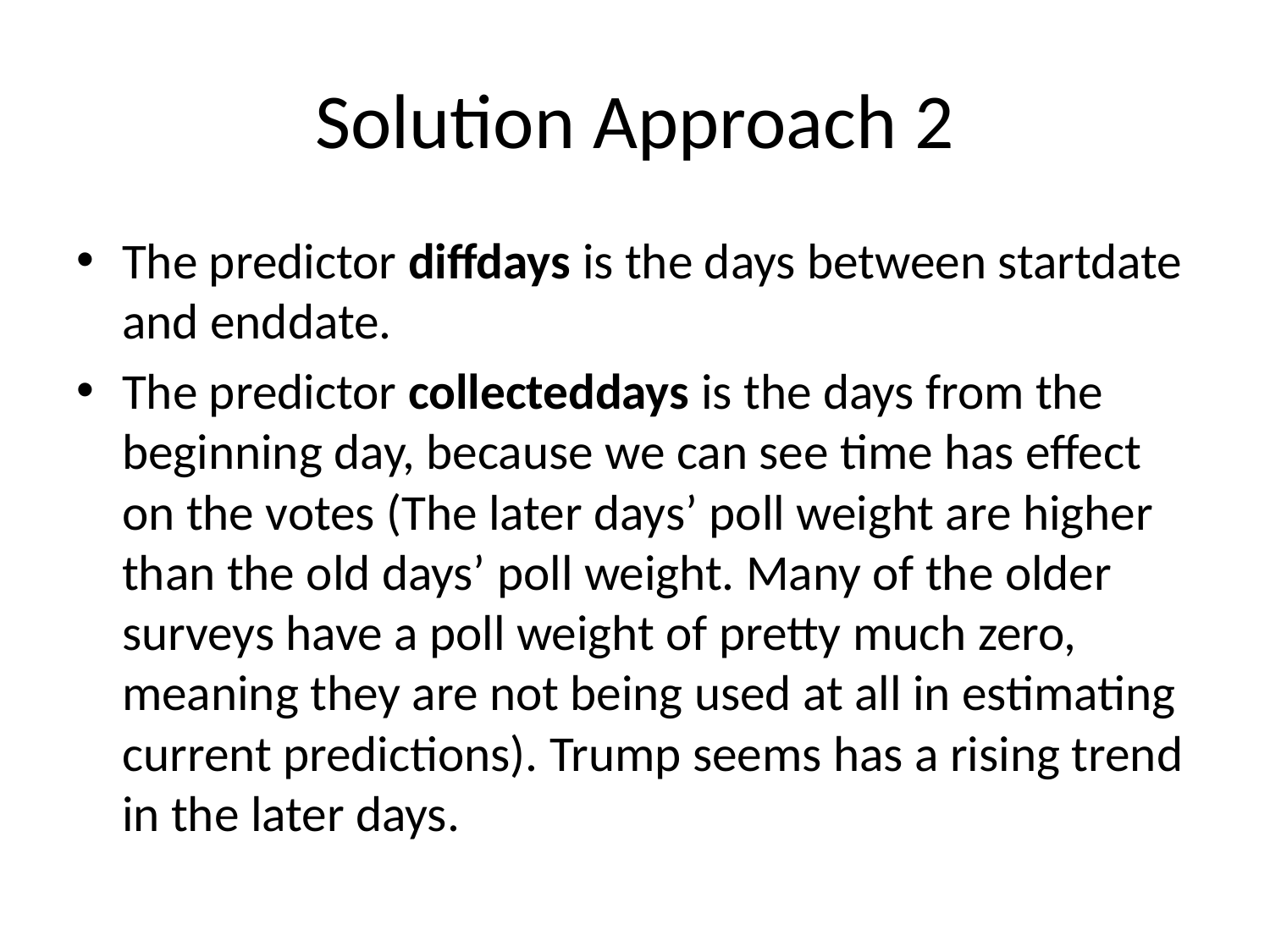

# Solution Approach 2
The predictor diffdays is the days between startdate and enddate.
The predictor collecteddays is the days from the beginning day, because we can see time has effect on the votes (The later days’ poll weight are higher than the old days’ poll weight. Many of the older surveys have a poll weight of pretty much zero, meaning they are not being used at all in estimating current predictions). Trump seems has a rising trend in the later days.